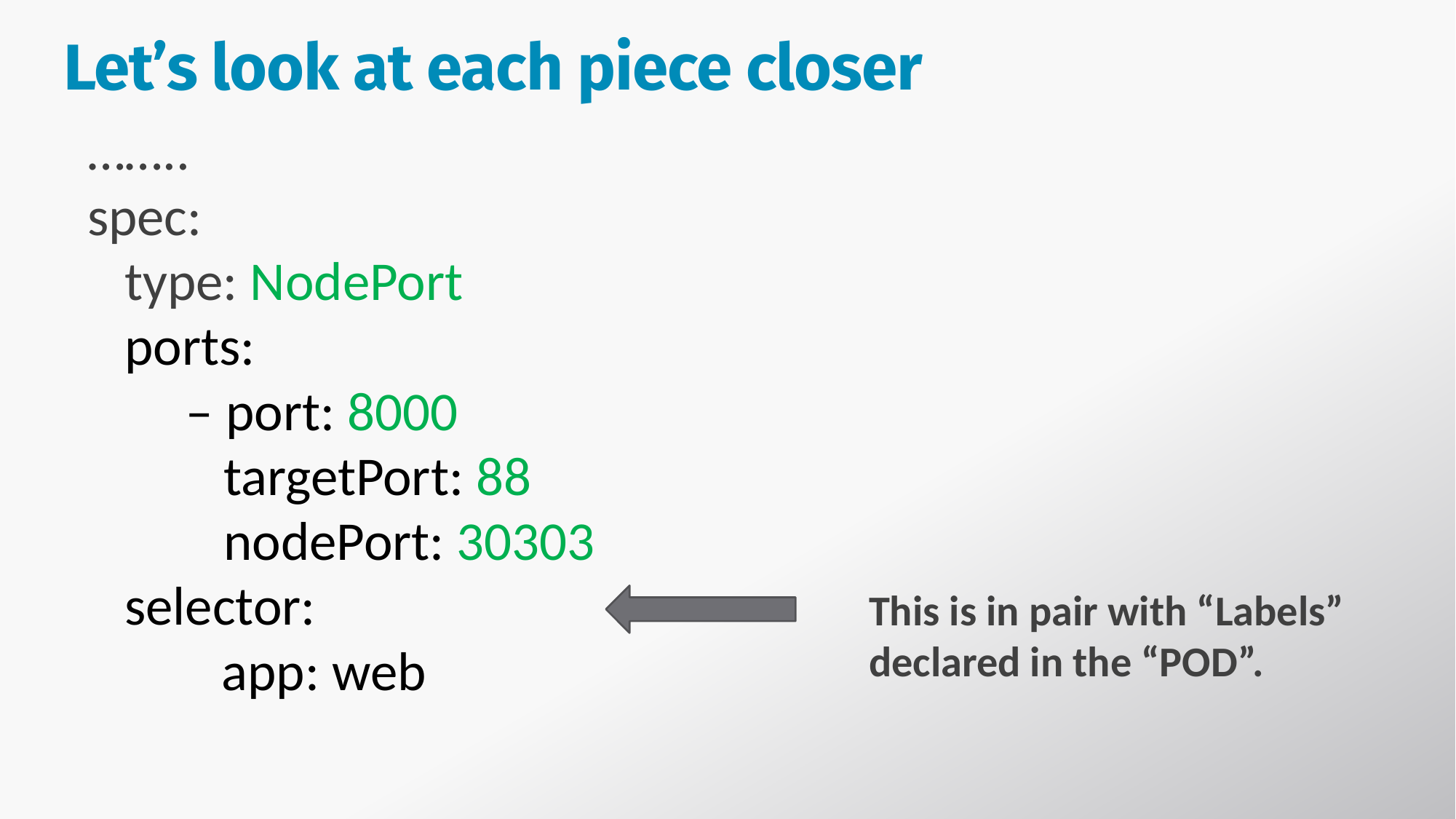

# Let’s look at each piece closer
……..
spec:
   type: NodePort
   ports:
        – port: 8000
           targetPort: 88
           nodePort: 30303
   selector:
	  app: web
This is in pair with “Labels” declared in the “POD”.